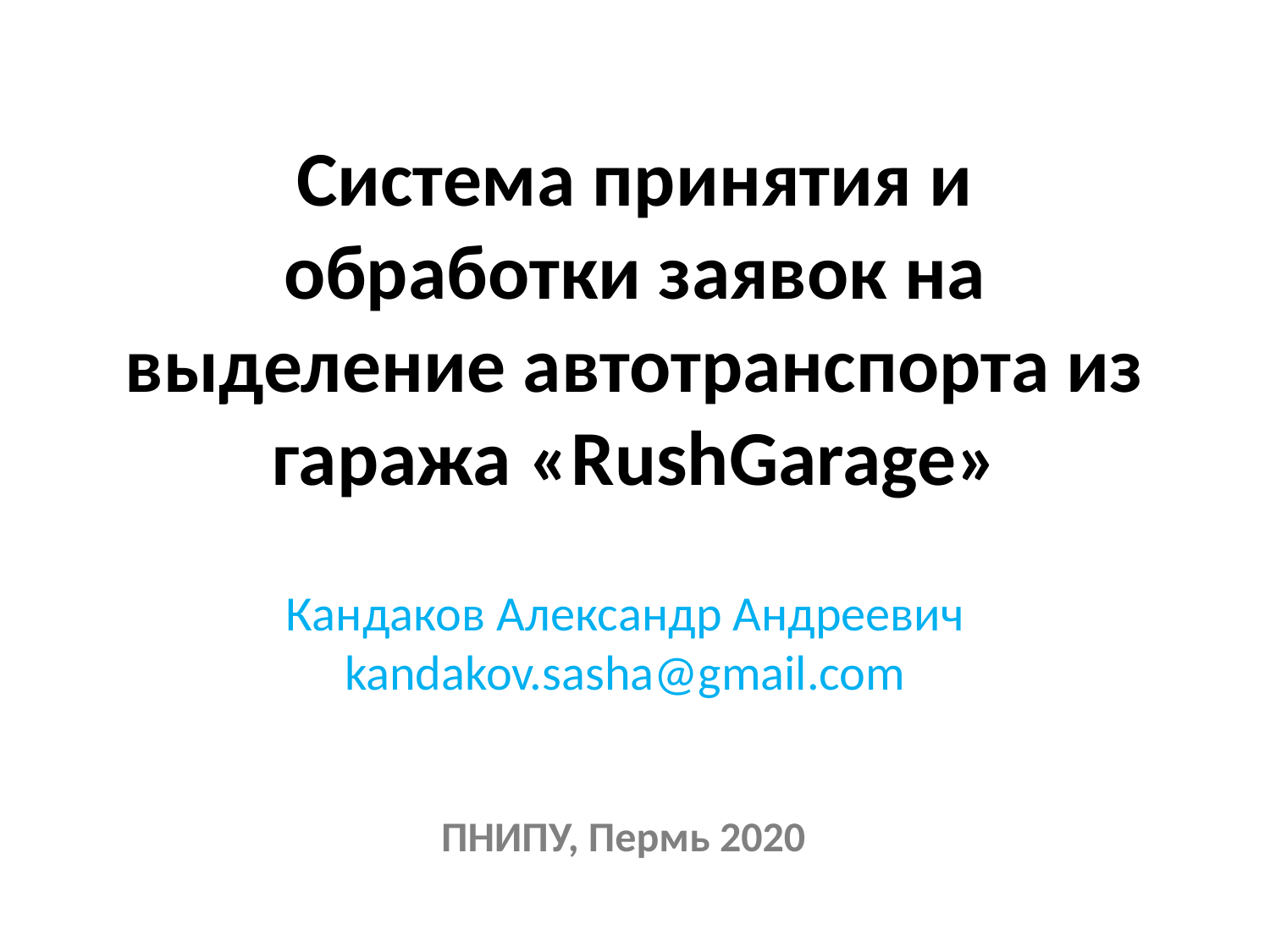

# Система принятия и обработки заявок на выделение автотранспорта из гаража «RushGarage»
Кандаков Александр Андреевич
kandakov.sasha@gmail.com
ПНИПУ, Пермь 2020